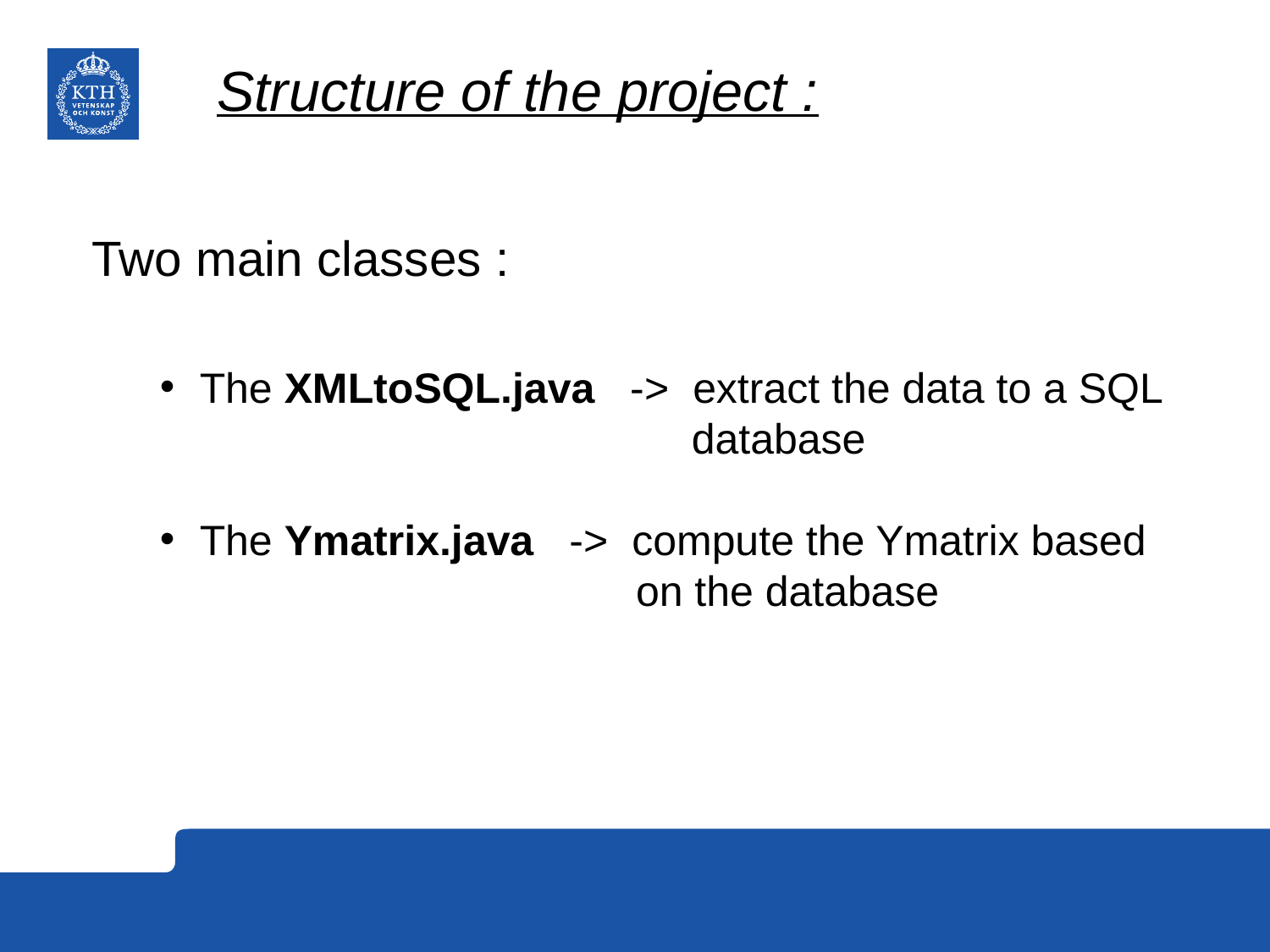

Structure of the project :
Two main classes :
The XMLtoSQL.java   ->  extract the data to a SQL
				  database

The Ymatrix.java   ->  compute the Ymatrix based
			        on the database